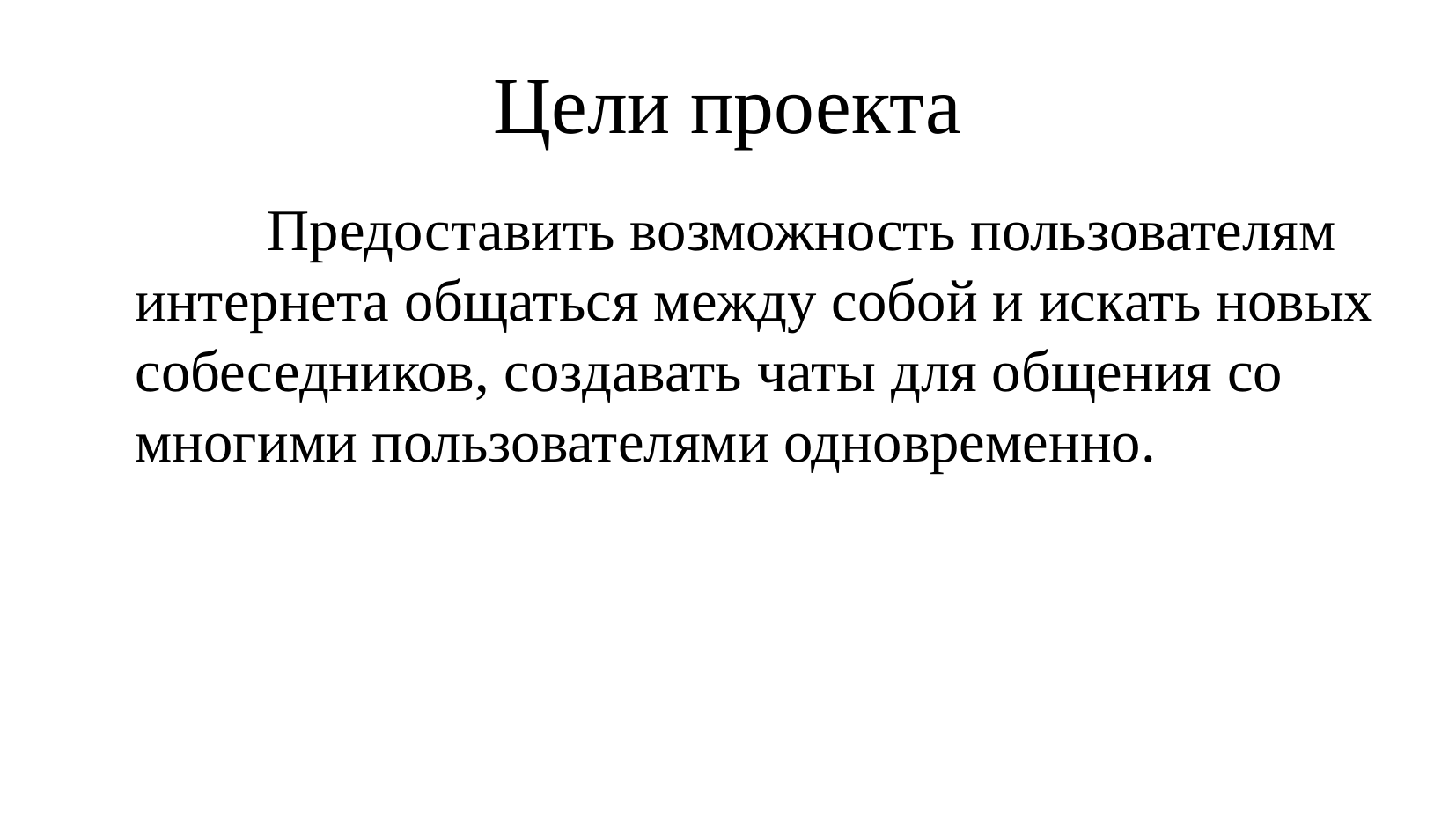

Предоставить возможность пользователям интернета общаться между собой и искать новых собеседников, создавать чаты для общения со многими пользователями одновременно.
Цели проекта